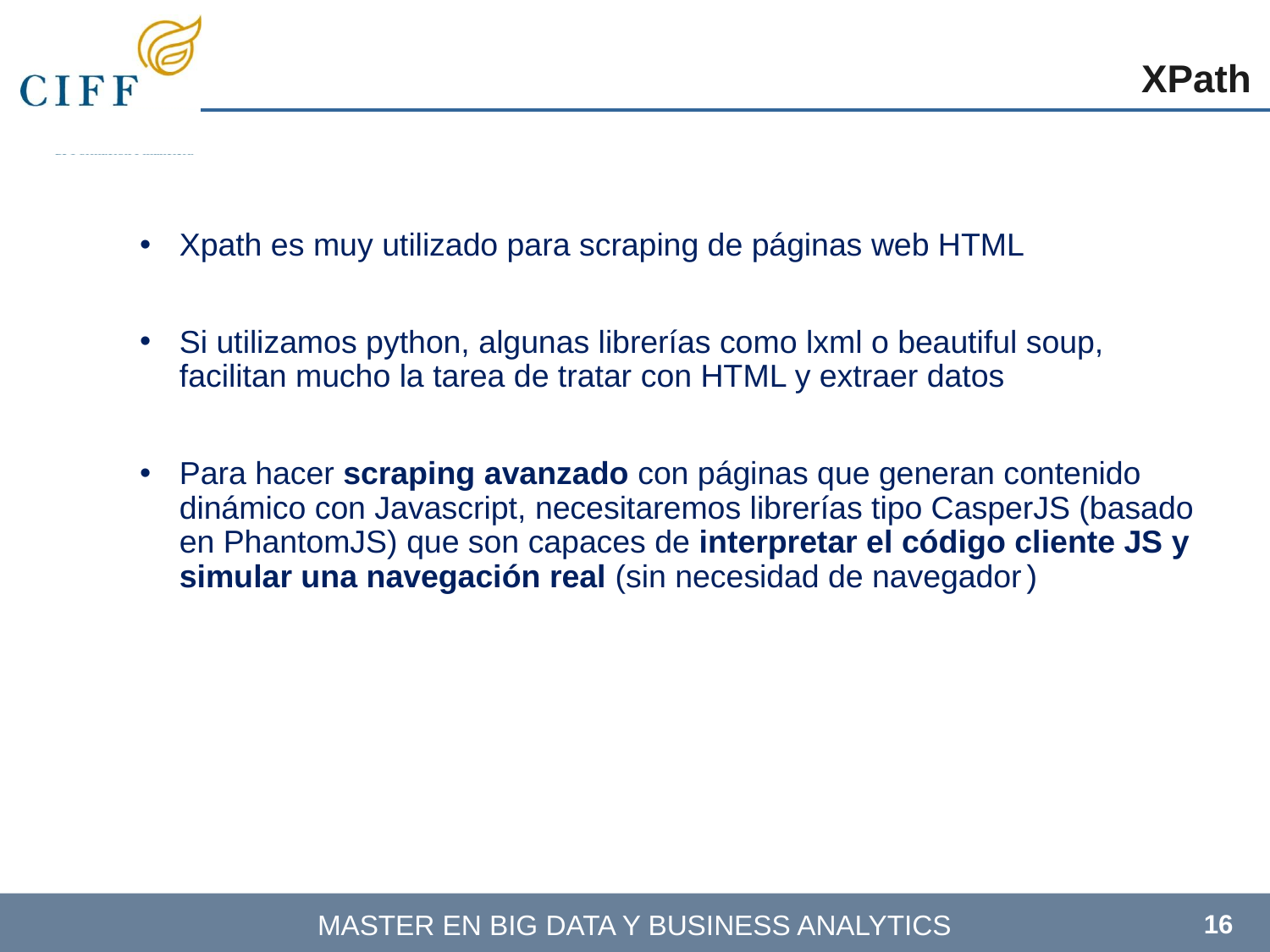

XPath
Xpath es muy utilizado para scraping de páginas web HTML

Si utilizamos python, algunas librerías como lxml o beautiful soup, facilitan mucho la tarea de tratar con HTML y extraer datos

Para hacer scraping avanzado con páginas que generan contenido dinámico con Javascript, necesitaremos librerías tipo CasperJS (basado en PhantomJS) que son capaces de interpretar el código cliente JS y simular una navegación real (sin necesidad de navegador)

16